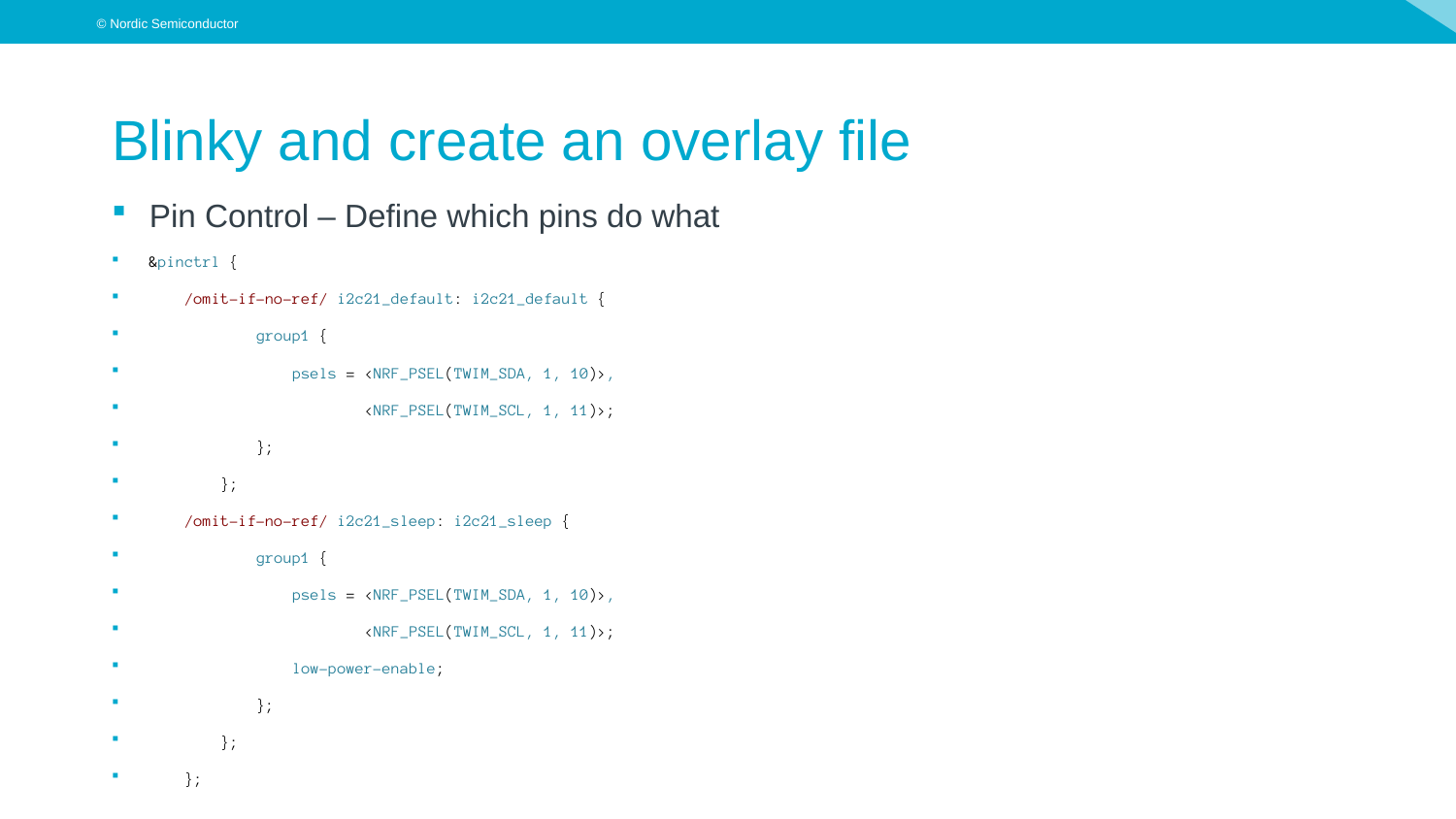

# Blinky and create an overlay file
Pin Control – Define which pins do what
&pinctrl {
    /omit-if-no-ref/ i2c21_default: i2c21_default {
            group1 {
                psels = <NRF_PSEL(TWIM_SDA, 1, 10)>,
                        <NRF_PSEL(TWIM_SCL, 1, 11)>;
            };
        };
    /omit-if-no-ref/ i2c21_sleep: i2c21_sleep {
            group1 {
                psels = <NRF_PSEL(TWIM_SDA, 1, 10)>,
                        <NRF_PSEL(TWIM_SCL, 1, 11)>;
                low-power-enable;
            };
        };
    };